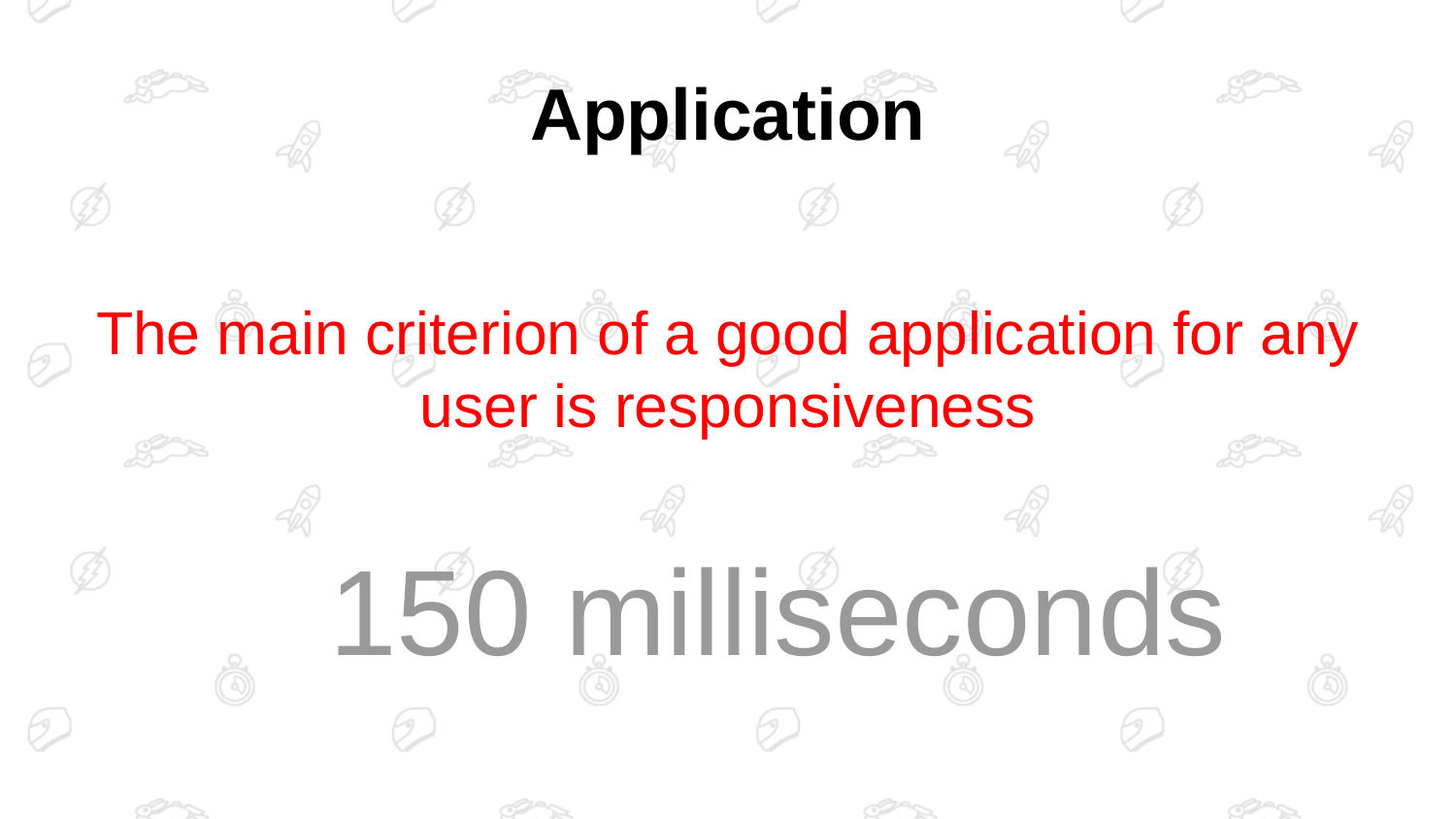

# Application
The main criterion of a good application for any user is responsiveness
150 milliseconds